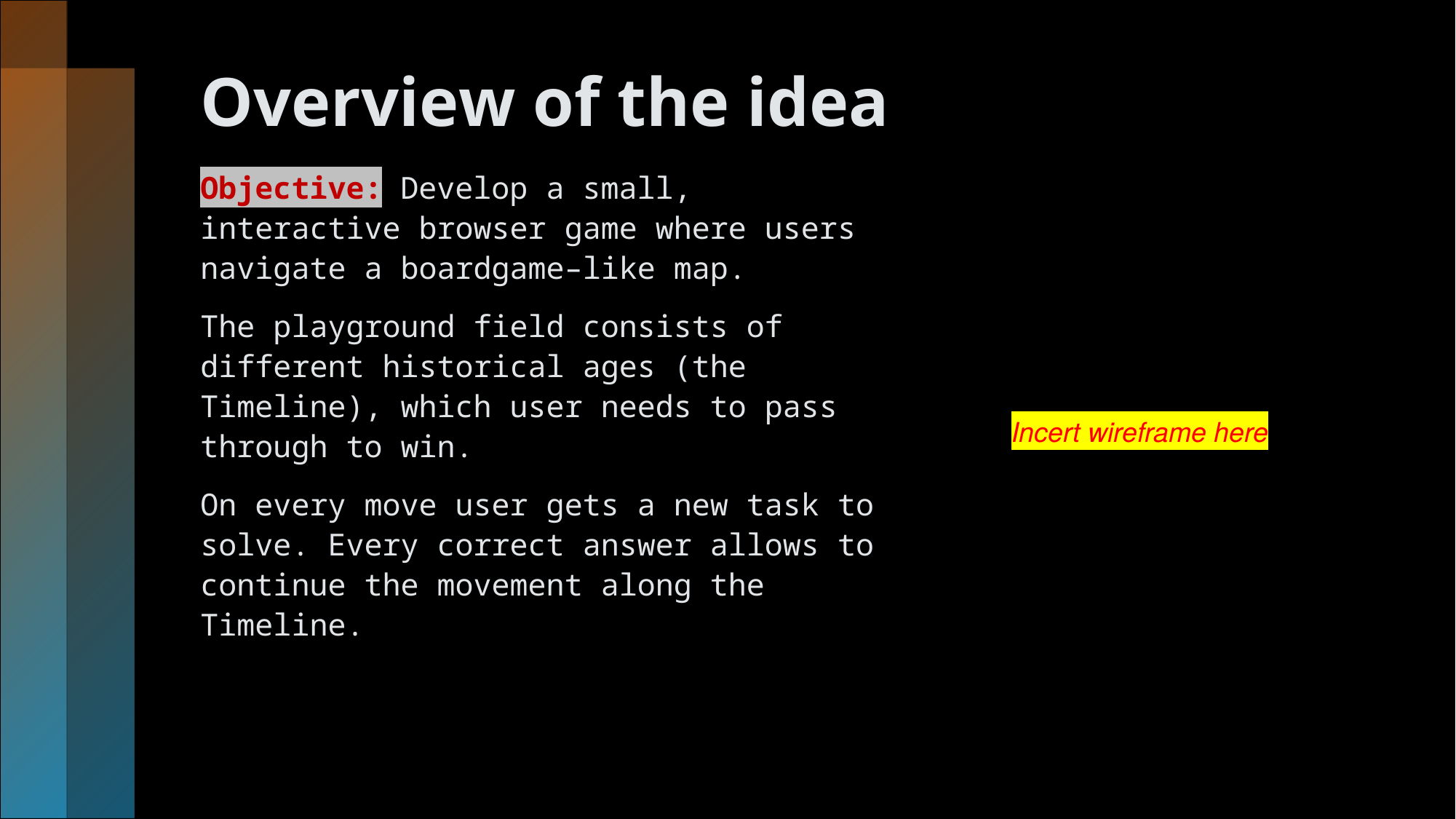

# Overview of the idea
Objective: Develop a small, interactive browser game where users navigate a boardgame–like map.
The playground field consists of different historical ages (the Timeline), which user needs to pass through to win.
On every move user gets a new task to solve. Every correct answer allows to continue the movement along the Timeline.

Incert wireframe here